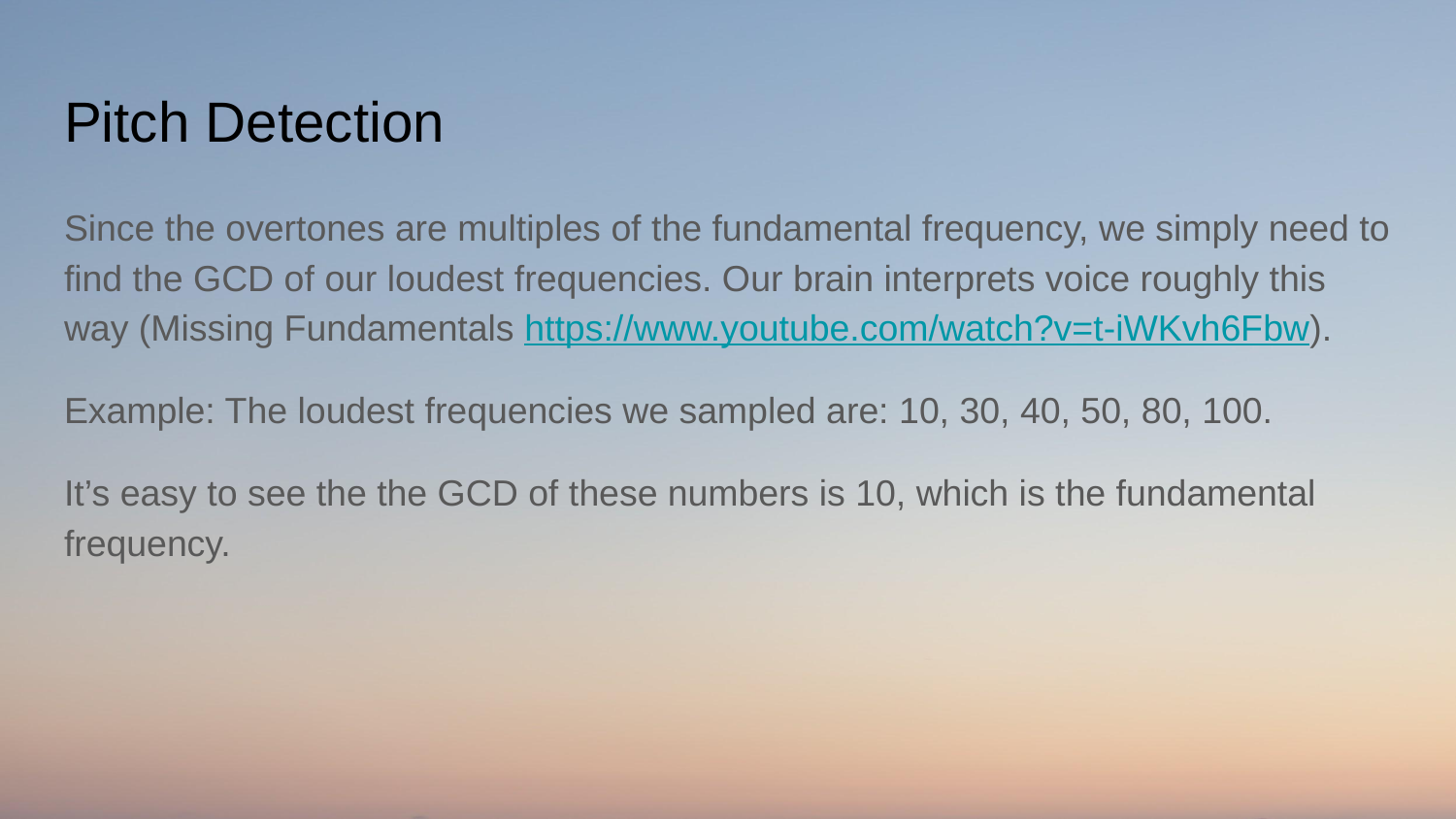

# Pitch Detection
Since the overtones are multiples of the fundamental frequency, we simply need to find the GCD of our loudest frequencies. Our brain interprets voice roughly this way (Missing Fundamentals https://www.youtube.com/watch?v=t-iWKvh6Fbw).
Example: The loudest frequencies we sampled are: 10, 30, 40, 50, 80, 100.
It’s easy to see the the GCD of these numbers is 10, which is the fundamental frequency.